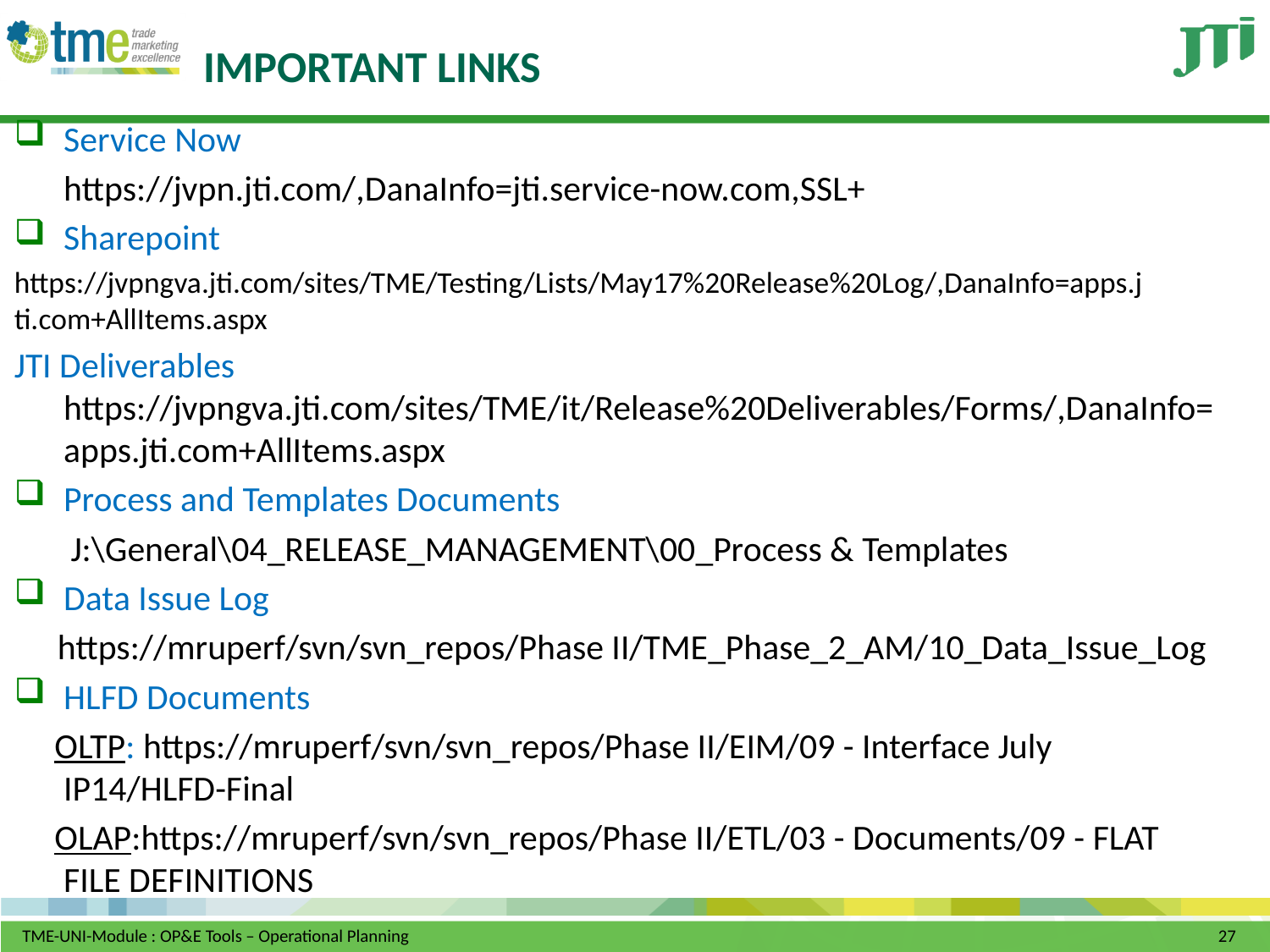

# IMPORTANT LINKS
Service Now
	https://jvpn.jti.com/,DanaInfo=jti.service-now.com,SSL+
Sharepoint
https://jvpngva.jti.com/sites/TME/Testing/Lists/May17%20Release%20Log/,DanaInfo=apps.j ti.com+AllItems.aspx
JTI Deliverables       https://jvpngva.jti.com/sites/TME/it/Release%20Deliverables/Forms/,DanaInfo=apps.jti.com+AllItems.aspx
Process and Templates Documents
       J:\General\04_RELEASE_MANAGEMENT\00_Process & Templates
Data Issue Log
      https://mruperf/svn/svn_repos/Phase II/TME_Phase_2_AM/10_Data_Issue_Log
HLFD Documents
     OLTP: https://mruperf/svn/svn_repos/Phase II/EIM/09 - Interface July IP14/HLFD-Final
     OLAP:https://mruperf/svn/svn_repos/Phase II/ETL/03 - Documents/09 - FLAT FILE DEFINITIONS